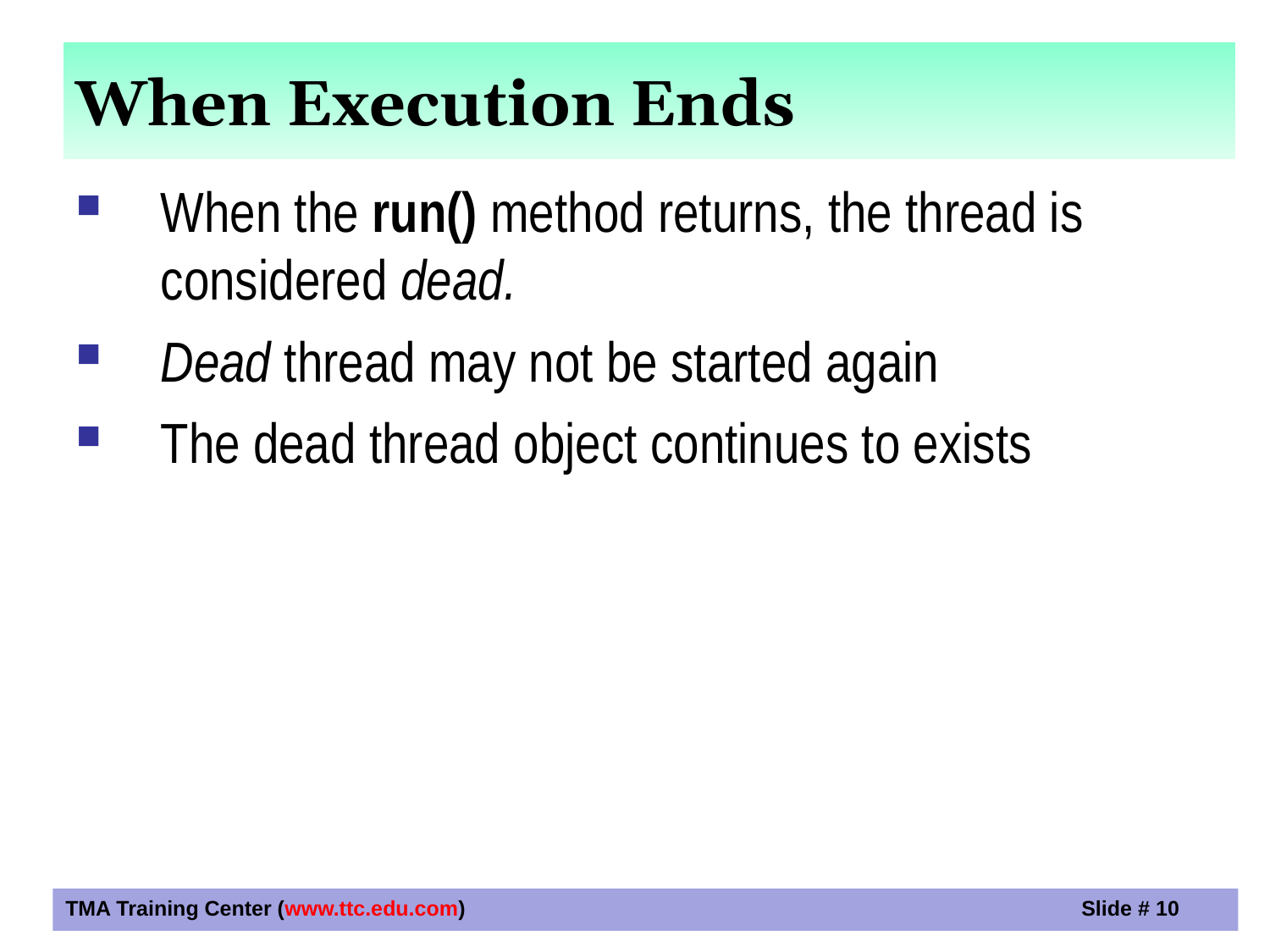

When Execution Ends
When the run() method returns, the thread is considered dead.
Dead thread may not be started again
The dead thread object continues to exists